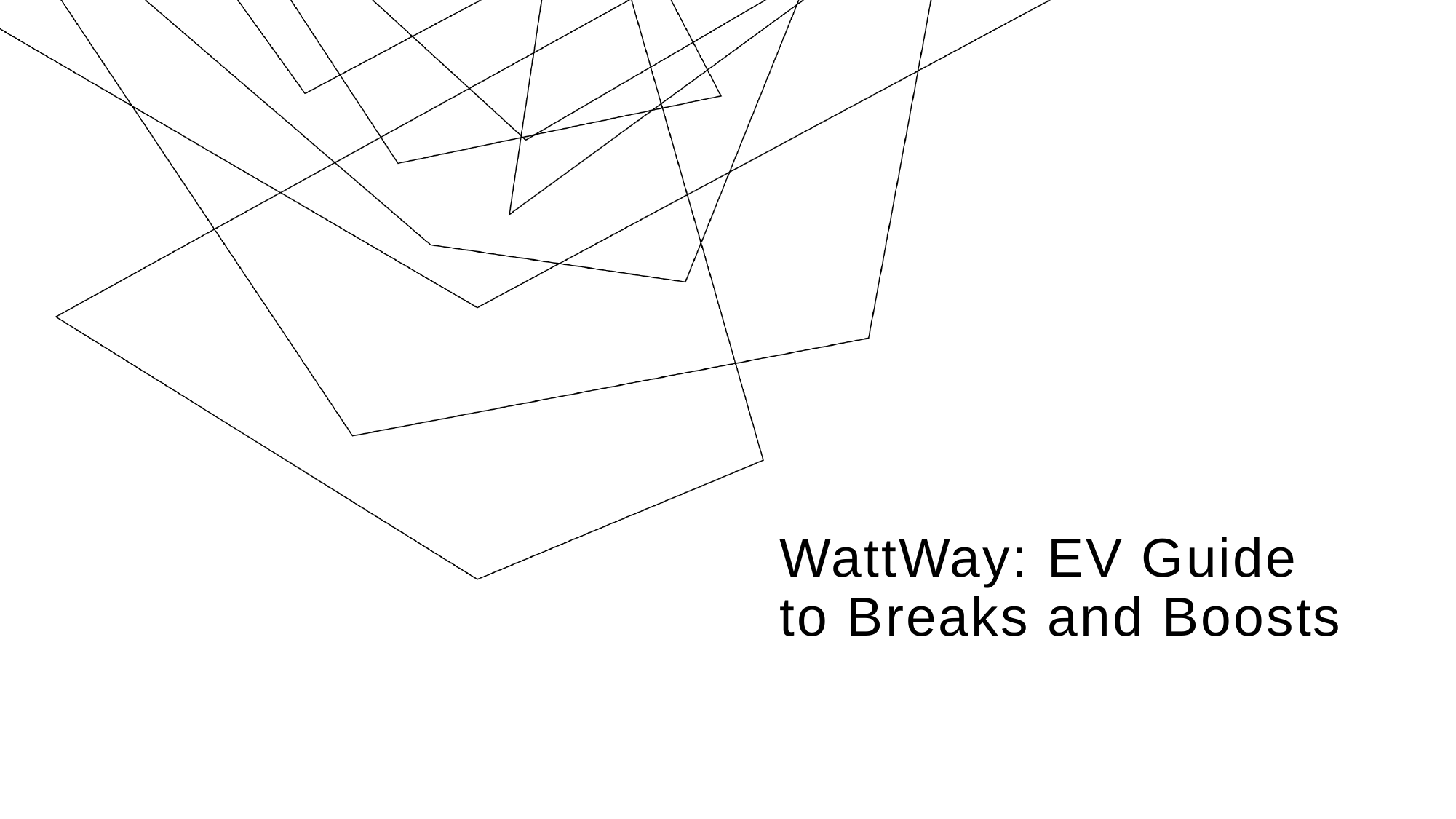

# WattWay: EV Guide to Breaks and Boosts